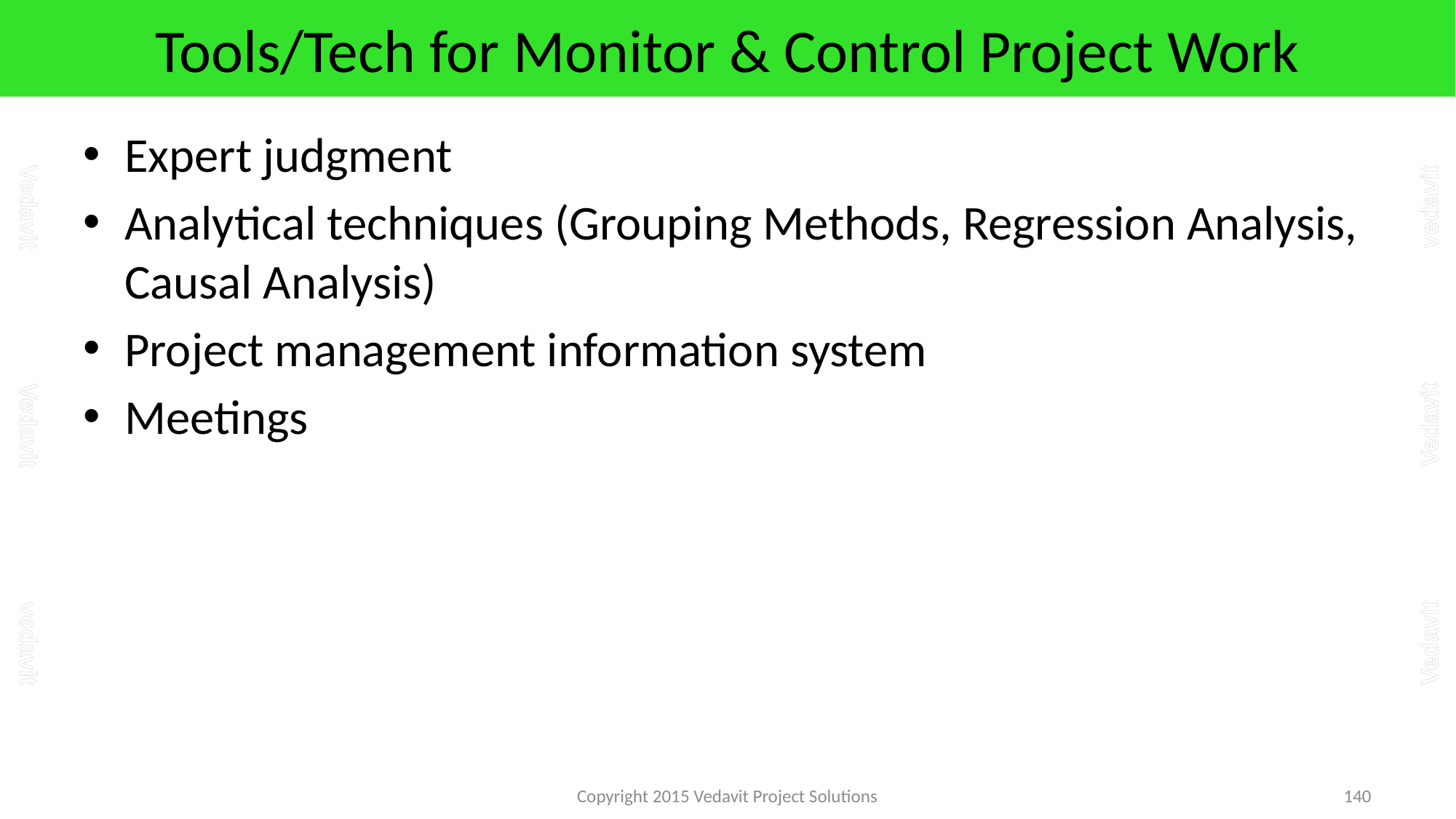

# Tools/Tech for Monitor & Control Project Work
Expert judgment
Analytical techniques (Grouping Methods, Regression Analysis, Causal Analysis)
Project management information system
Meetings
Copyright 2015 Vedavit Project Solutions
140